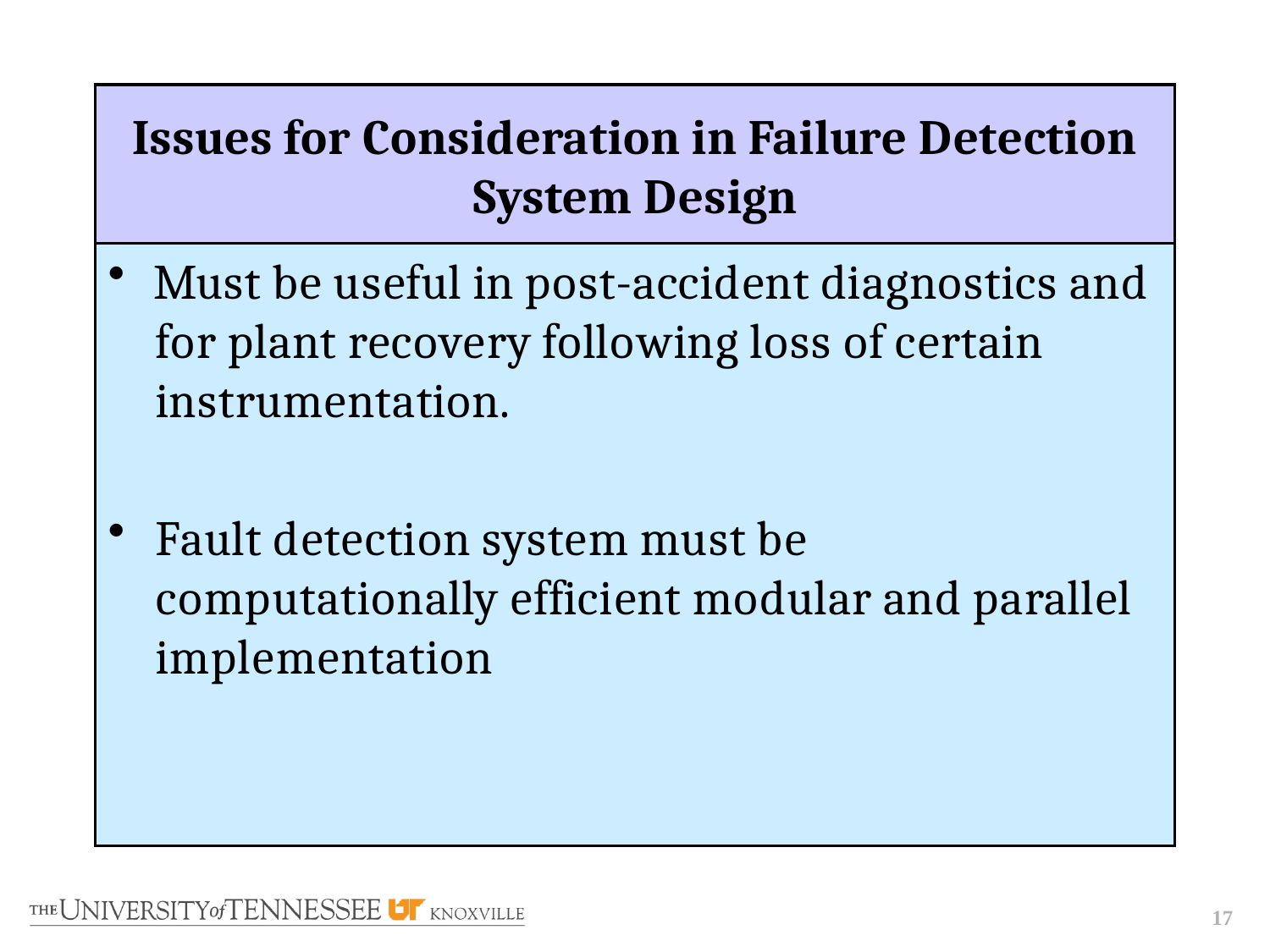

# Issues for Consideration in Failure Detection System Design
Must be useful in post-accident diagnostics and for plant recovery following loss of certain instrumentation.

Fault detection system must be computationally efficient modular and parallel implementation

17